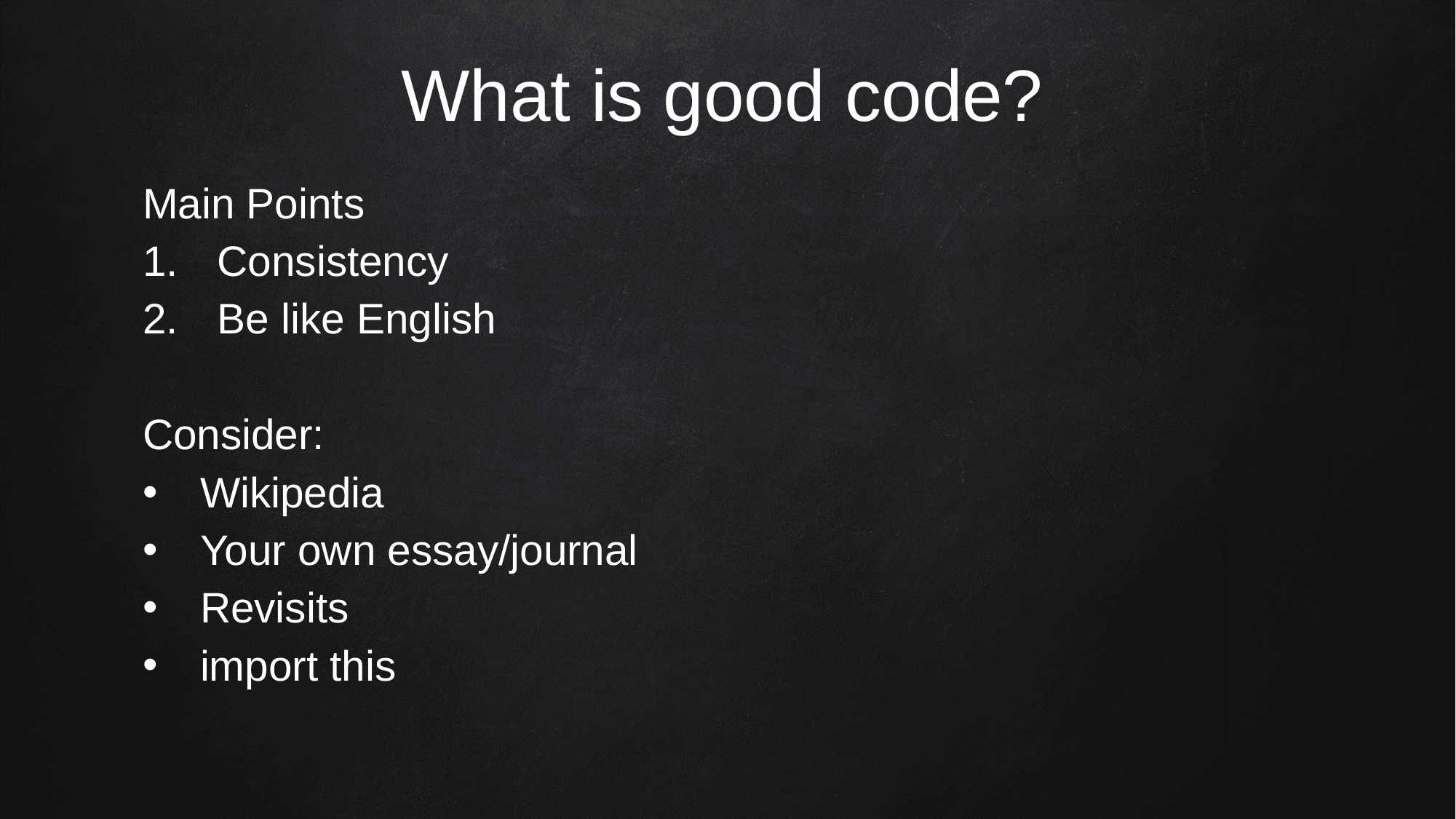

# What is good code?
Main Points
Consistency
Be like English

Consider:
Wikipedia
Your own essay/journal
Revisits
import this